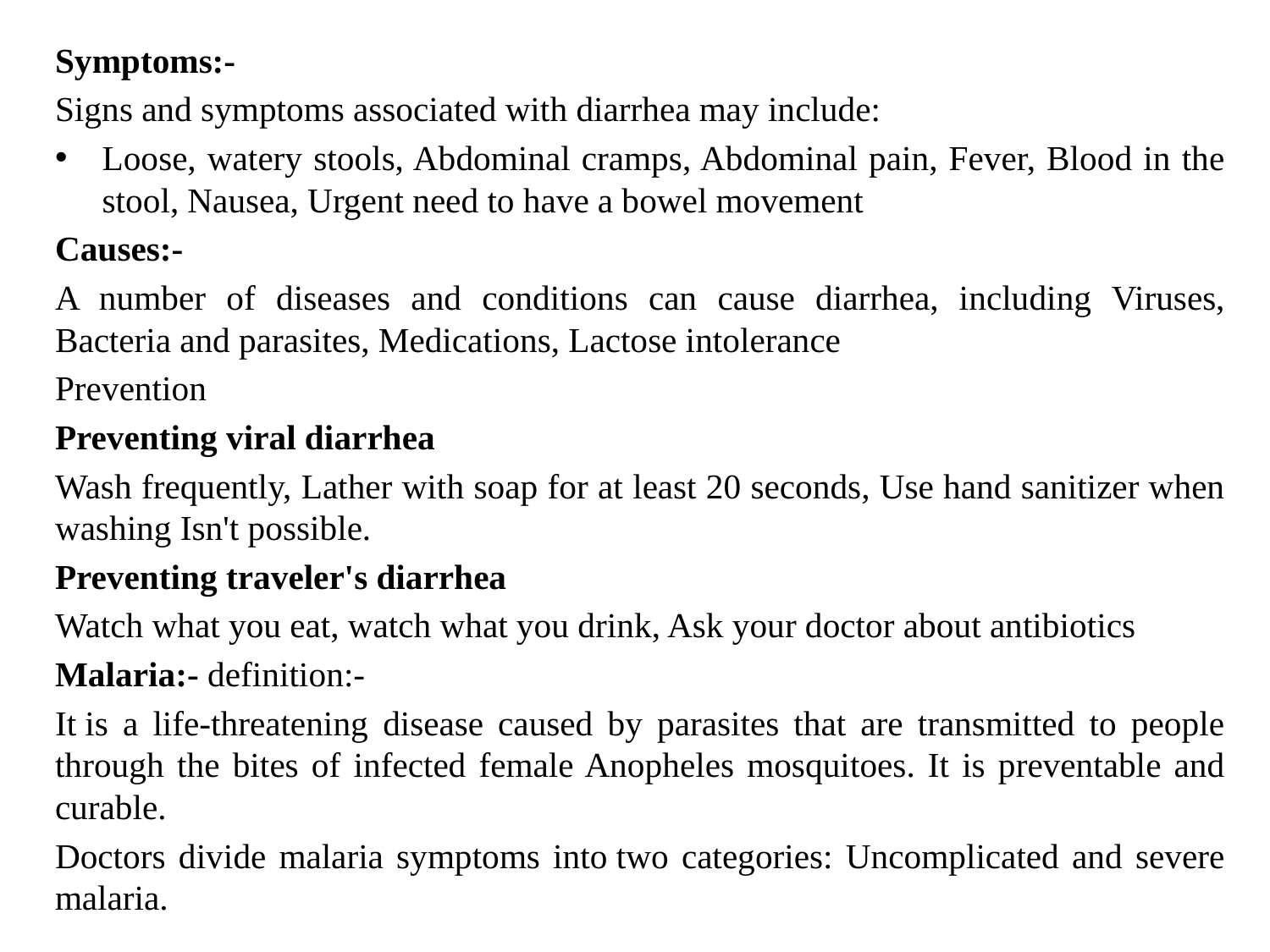

#
Symptoms:-
Signs and symptoms associated with diarrhea may include:
Loose, watery stools, Abdominal cramps, Abdominal pain, Fever, Blood in the stool, Nausea, Urgent need to have a bowel movement
Causes:-
A number of diseases and conditions can cause diarrhea, including Viruses, Bacteria and parasites, Medications, Lactose intolerance
Prevention
Preventing viral diarrhea
Wash frequently, Lather with soap for at least 20 seconds, Use hand sanitizer when washing Isn't possible.
Preventing traveler's diarrhea
Watch what you eat, watch what you drink, Ask your doctor about antibiotics
Malaria:- definition:-
It is a life-threatening disease caused by parasites that are transmitted to people through the bites of infected female Anopheles mosquitoes. It is preventable and curable.
Doctors divide malaria symptoms into two categories: Uncomplicated and severe malaria.